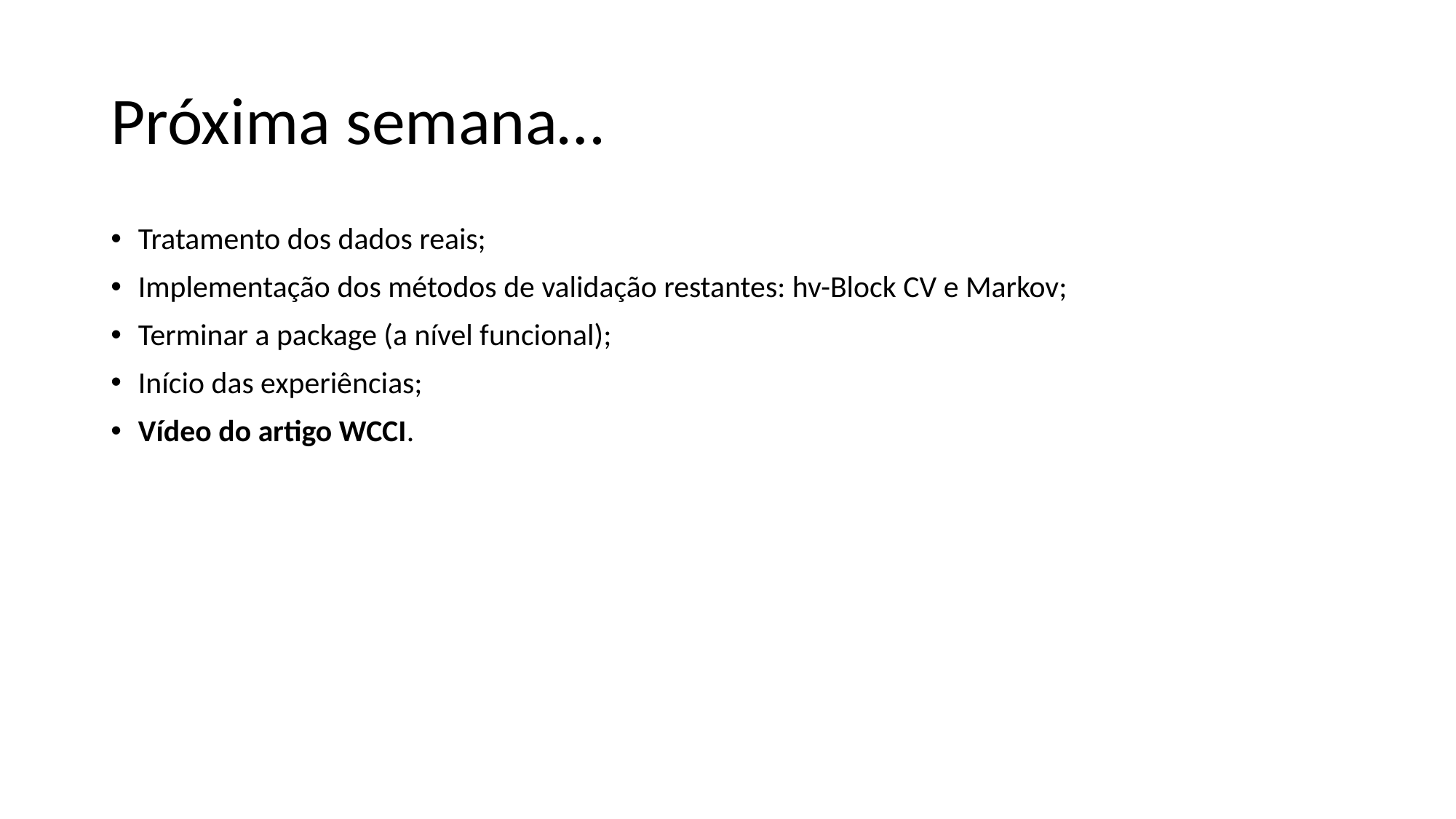

# Próxima semana…
Tratamento dos dados reais;
Implementação dos métodos de validação restantes: hv-Block CV e Markov;
Terminar a package (a nível funcional);
Início das experiências;
Vídeo do artigo WCCI.